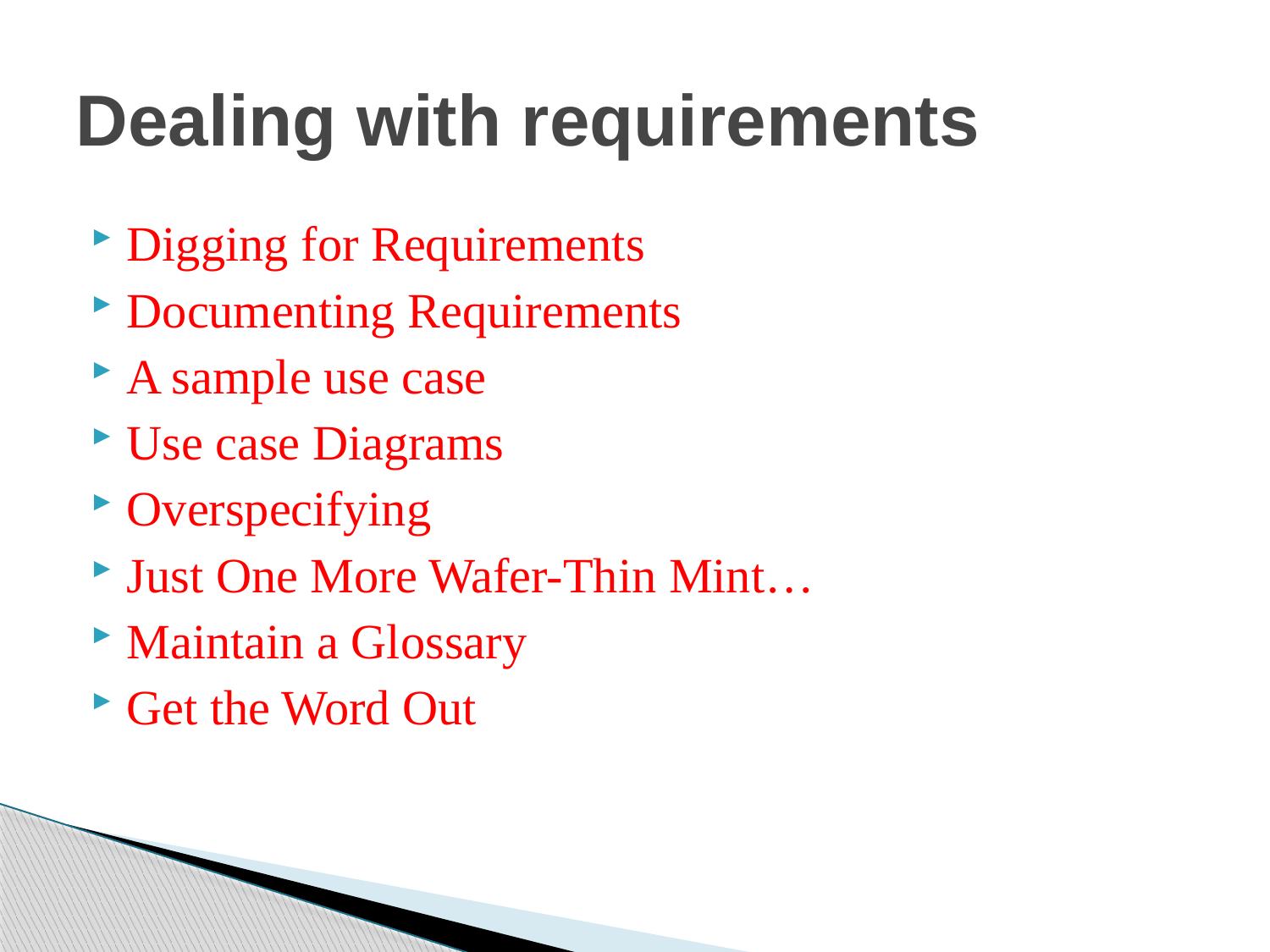

# Dealing with requirements
Digging for Requirements
Documenting Requirements
A sample use case
Use case Diagrams
Overspecifying
Just One More Wafer-Thin Mint…
Maintain a Glossary
Get the Word Out